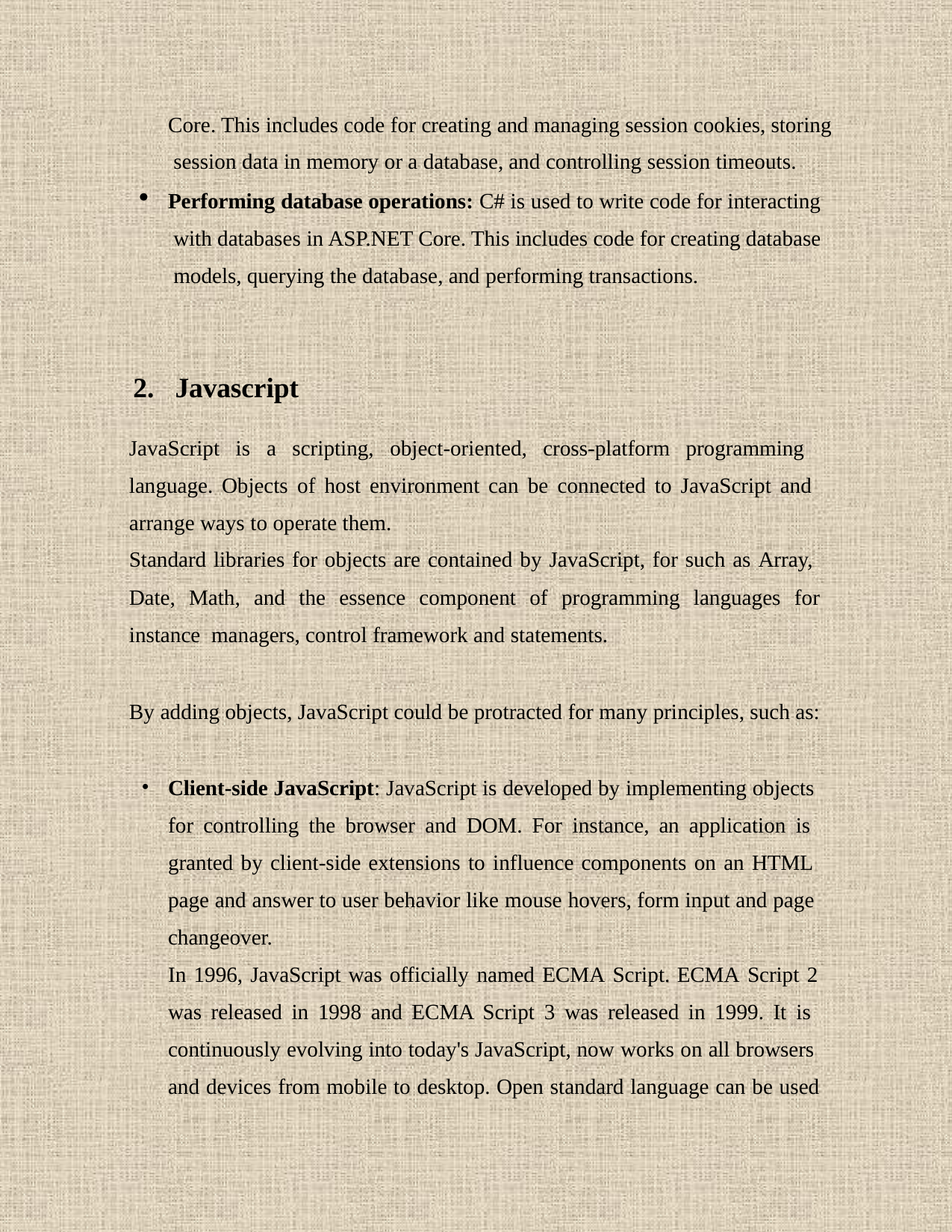

Core. This includes code for creating and managing session cookies, storing  session data in memory or a database, and controlling session timeouts.
Performing database operations: C# is used to write code for interacting  with databases in ASP.NET Core. This includes code for creating database  models, querying the database, and performing transactions.
Javascript
JavaScript is a scripting, object-oriented, cross-platform programming  language. Objects of host environment can be connected to JavaScript and  arrange ways to operate them.
Standard libraries for objects are contained by JavaScript, for such as Array,  Date, Math, and the essence component of programming languages for instance  managers, control framework and statements.

By adding objects, JavaScript could be protracted for many principles, such as:

Client-side JavaScript: JavaScript is developed by implementing objects  for controlling the browser and DOM. For instance, an application is  granted by client-side extensions to influence components on an HTML  page and answer to user behavior like mouse hovers, form input and page  changeover.
In 1996, JavaScript was officially named ECMA Script. ECMA Script 2
was released in 1998 and ECMA Script 3 was released in 1999. It is  continuously evolving into today's JavaScript, now works on all browsers  and devices from mobile to desktop. Open standard language can be used